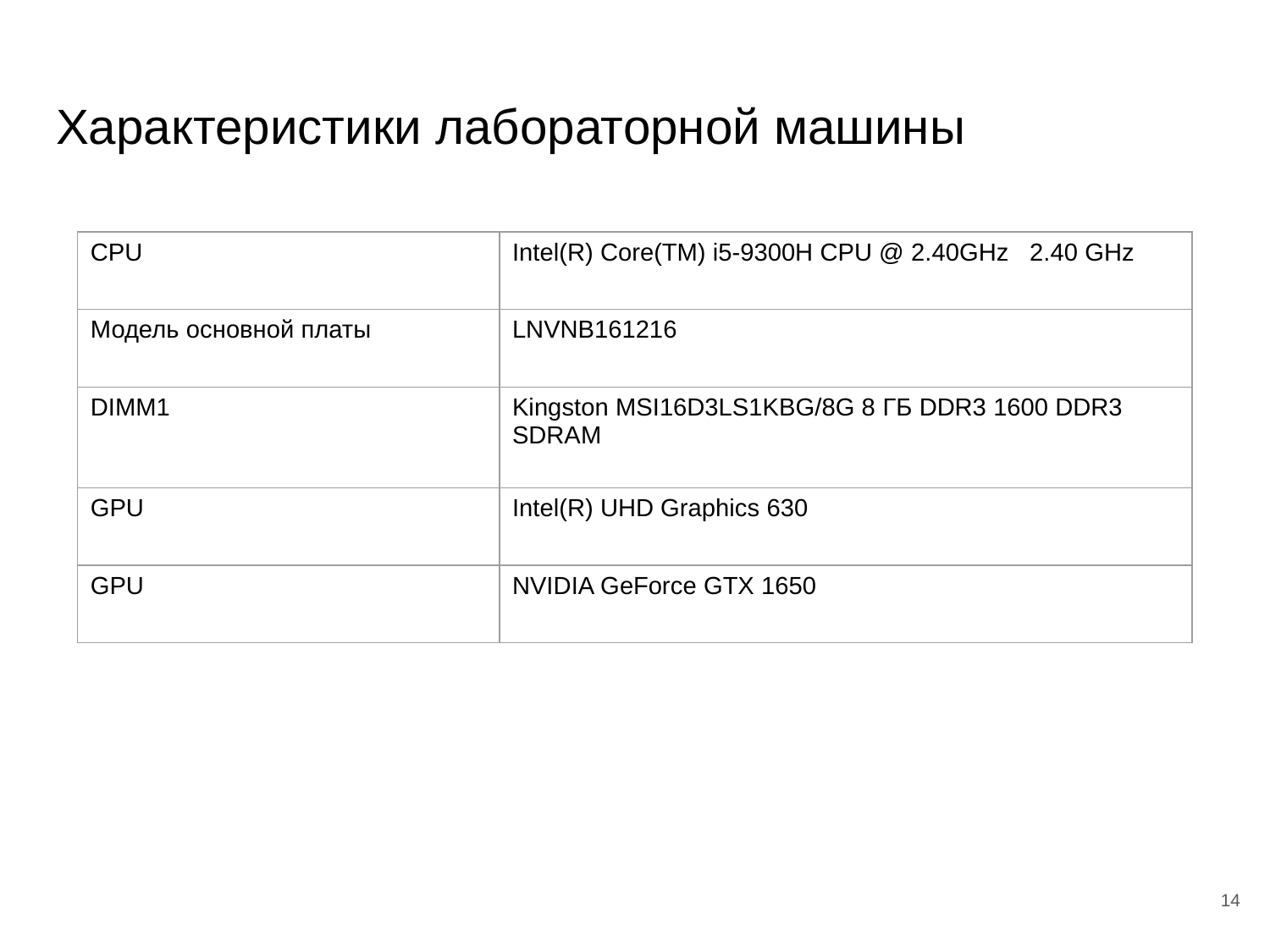

# Характеристики лабораторной машины
| CPU | Intel(R) Core(TM) i5-9300H CPU @ 2.40GHz 2.40 GHz |
| --- | --- |
| Модель основной платы | LNVNB161216 |
| DIMM1 | Kingston MSI16D3LS1KBG/8G 8 ГБ DDR3 1600 DDR3 SDRAM |
| GPU | Intel(R) UHD Graphics 630 |
| GPU | NVIDIA GeForce GTX 1650 |
14